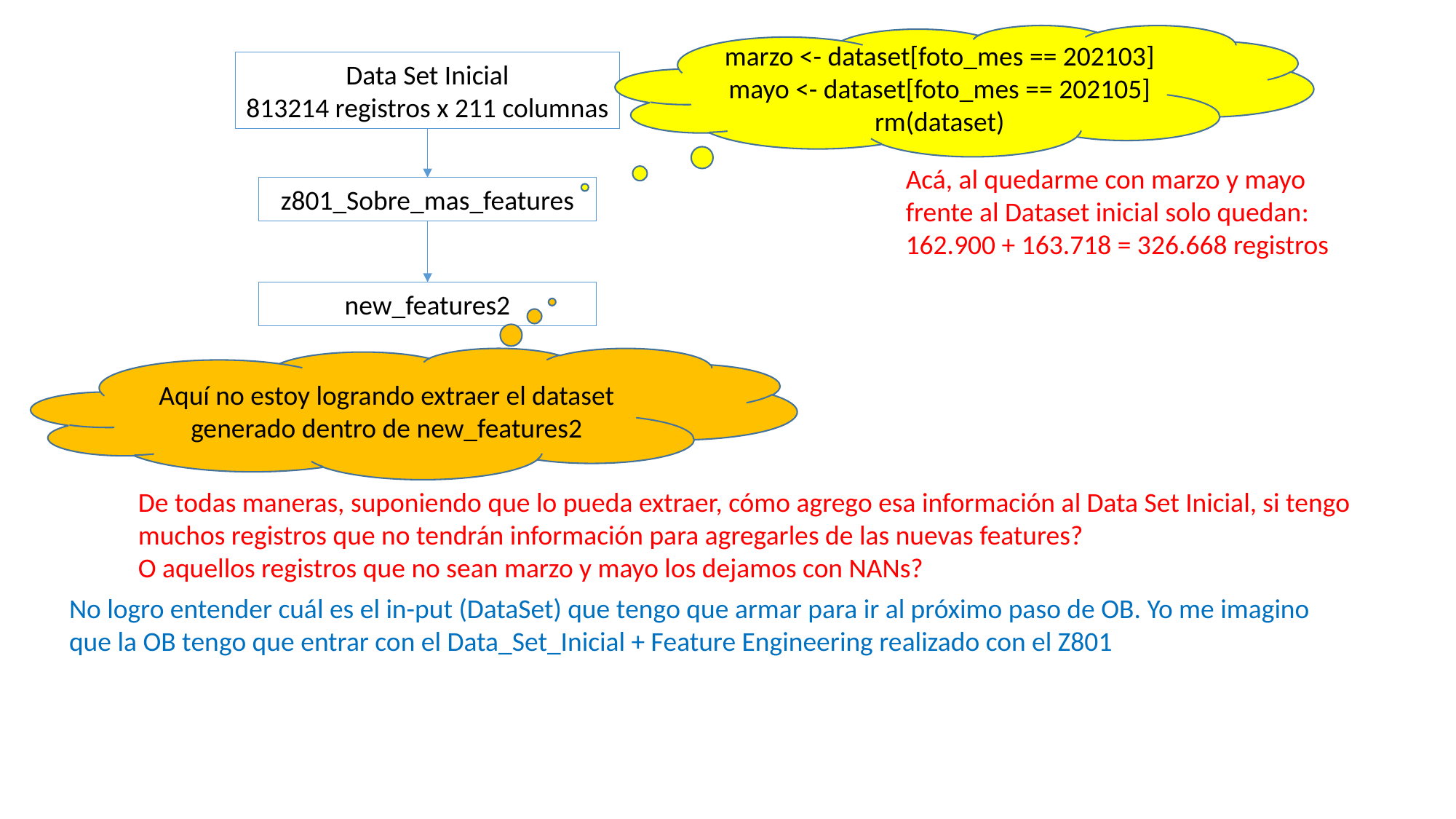

marzo <- dataset[foto_mes == 202103]
mayo <- dataset[foto_mes == 202105]
rm(dataset)
Data Set Inicial
813214 registros x 211 columnas
Acá, al quedarme con marzo y mayo frente al Dataset inicial solo quedan:
162.900 + 163.718 = 326.668 registros
z801_Sobre_mas_features
new_features2
Aquí no estoy logrando extraer el dataset generado dentro de new_features2
De todas maneras, suponiendo que lo pueda extraer, cómo agrego esa información al Data Set Inicial, si tengo muchos registros que no tendrán información para agregarles de las nuevas features?
O aquellos registros que no sean marzo y mayo los dejamos con NANs?
No logro entender cuál es el in-put (DataSet) que tengo que armar para ir al próximo paso de OB. Yo me imagino que la OB tengo que entrar con el Data_Set_Inicial + Feature Engineering realizado con el Z801